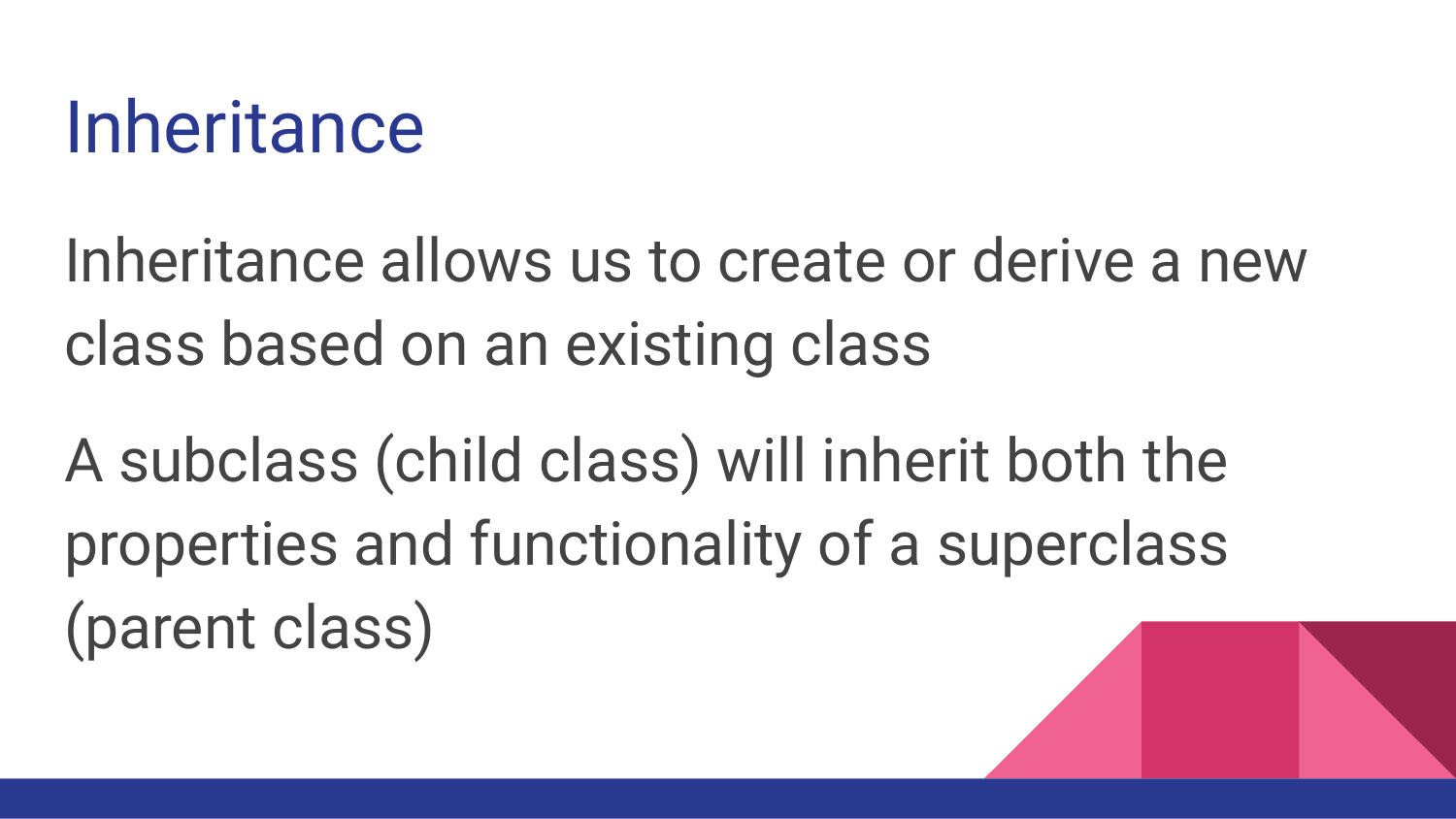

# Inheritance
Inheritance allows us to create or derive a new class based on an existing class
A subclass (child class) will inherit both the properties and functionality of a superclass (parent class)